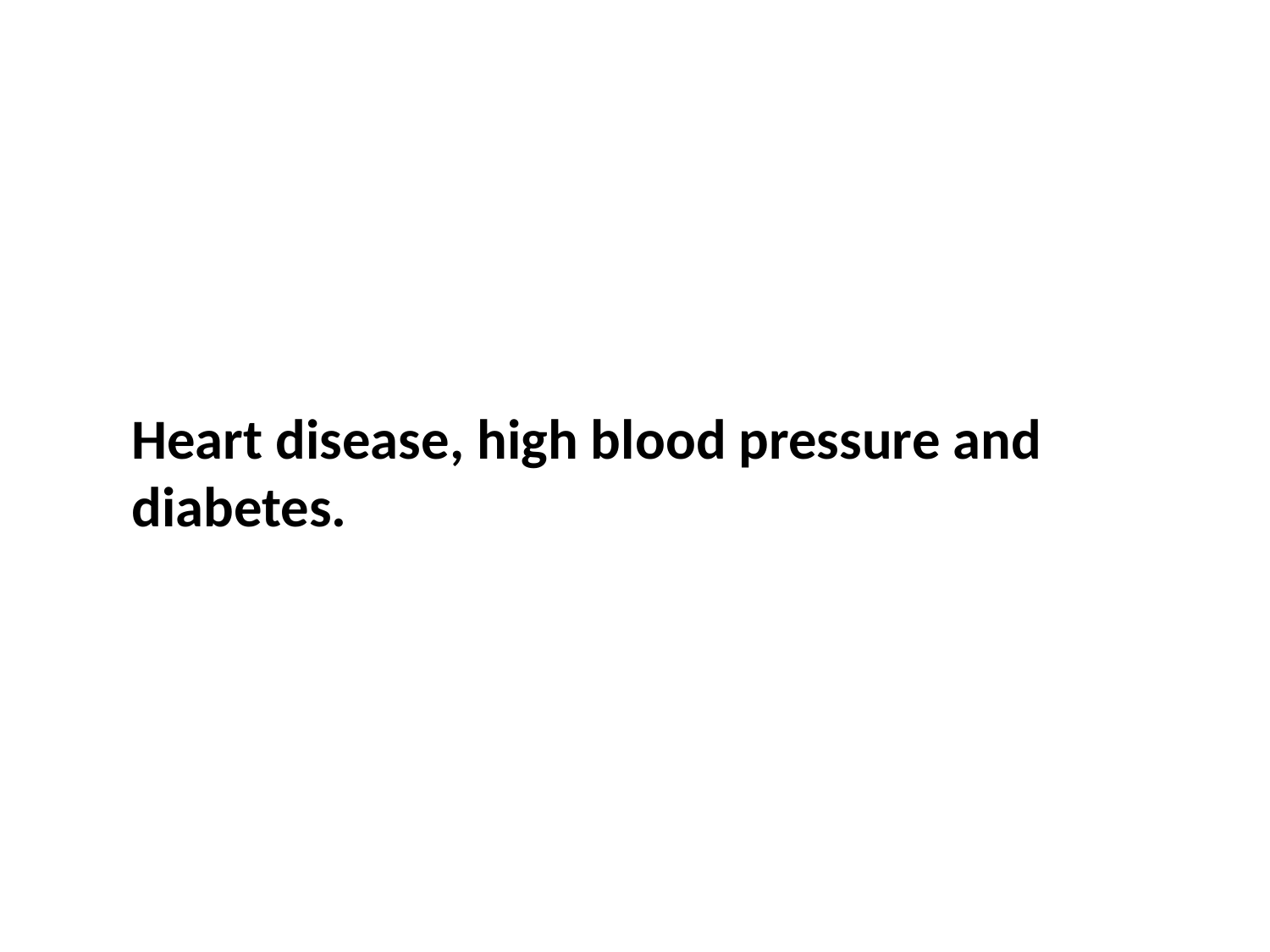

Heart disease, high blood pressure and diabetes.